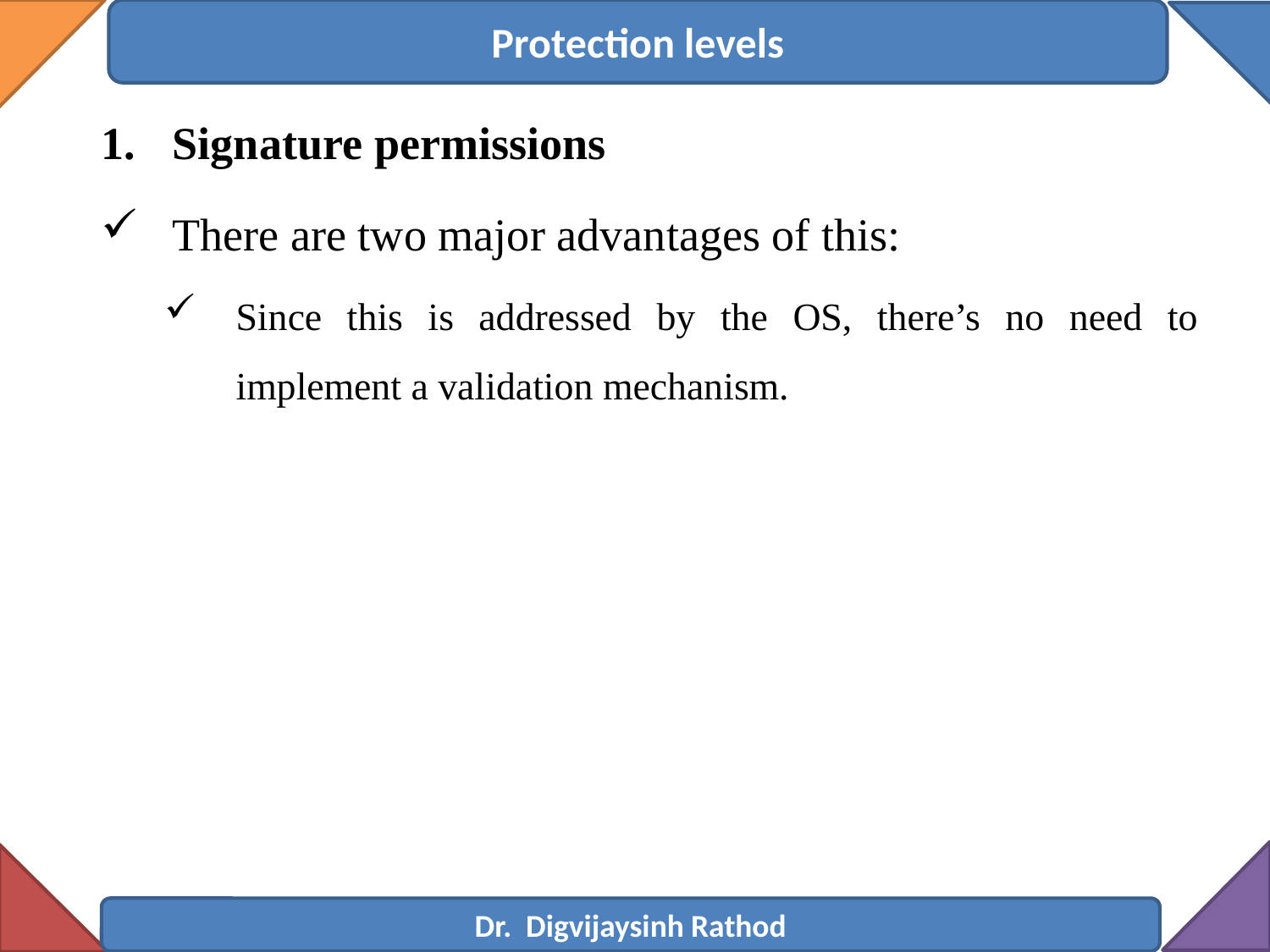

Protection levels

Signature permissions
There are two major advantages of this:
Since this is addressed by the OS, there’s no need to implement a validation mechanism.

Dr.  Digvijaysinh Rathod